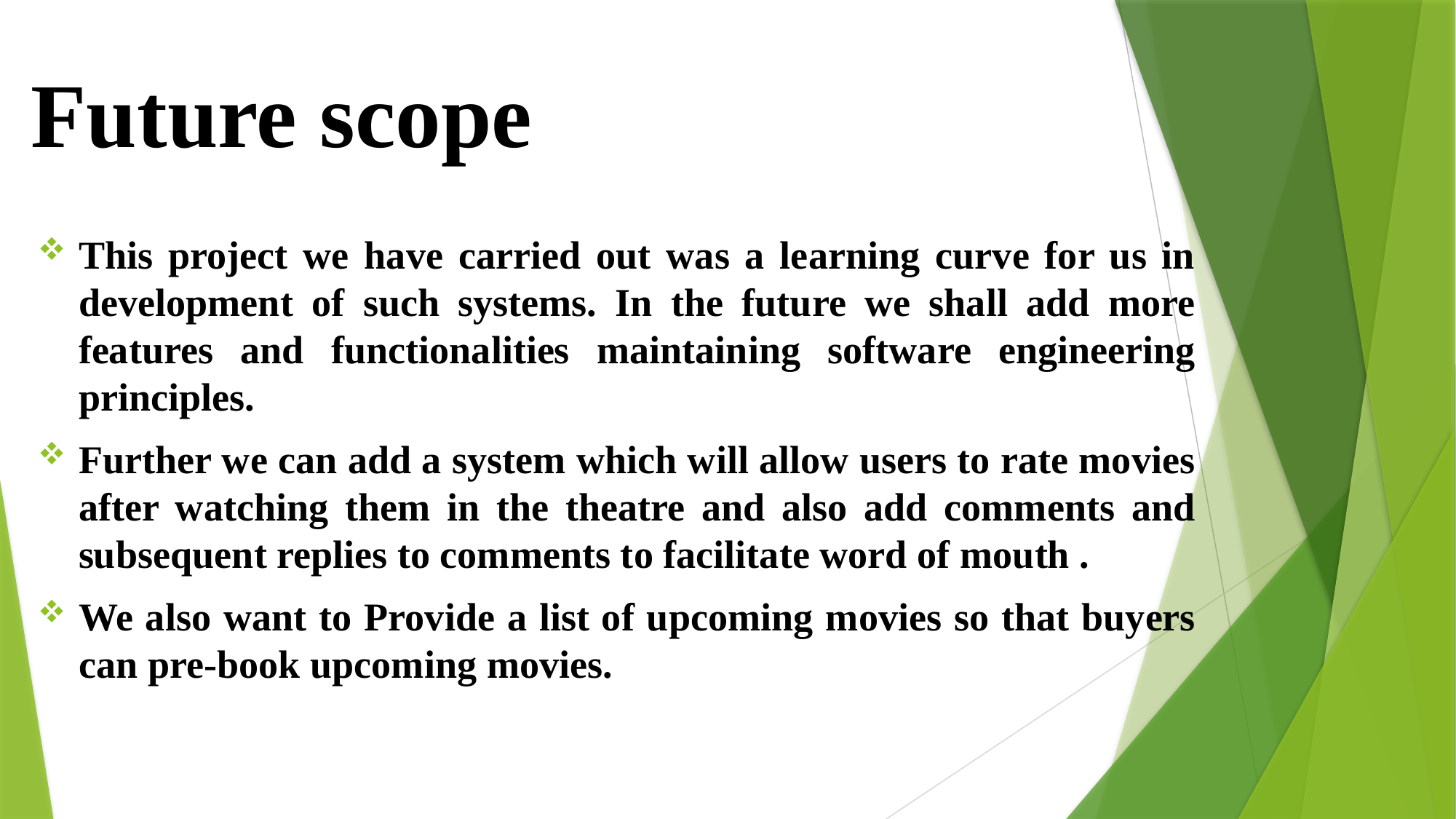

# Future scope

This project we have carried out was a learning curve for us in development of such systems. In the future we shall add more features and functionalities maintaining software engineering principles.
Further we can add a system which will allow users to rate movies after watching them in the theatre and also add comments and subsequent replies to comments to facilitate word of mouth .
We also want to Provide a list of upcoming movies so that buyers can pre-book upcoming movies.